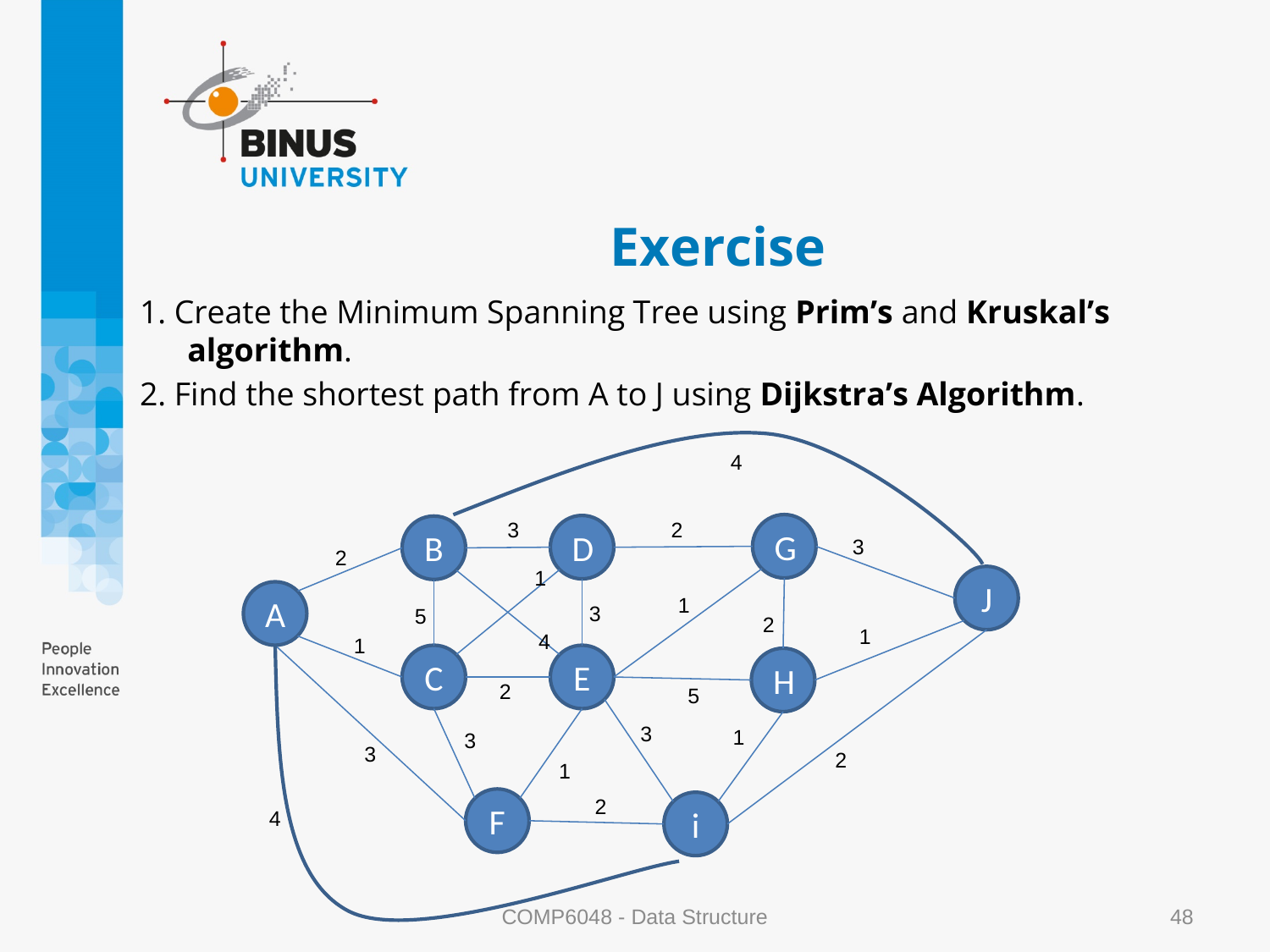

# Exercise
1. Create the Minimum Spanning Tree using Prim’s and Kruskal’s algorithm.
2. Find the shortest path from A to J using Dijkstra’s Algorithm.

4
2
3
G
D
B
3
2
1
J
A
1
3
5
2
1
4
1

C
E
H
2
5
3
1
3
3
2
1
2
F
i
4
COMP6048 - Data Structure
48